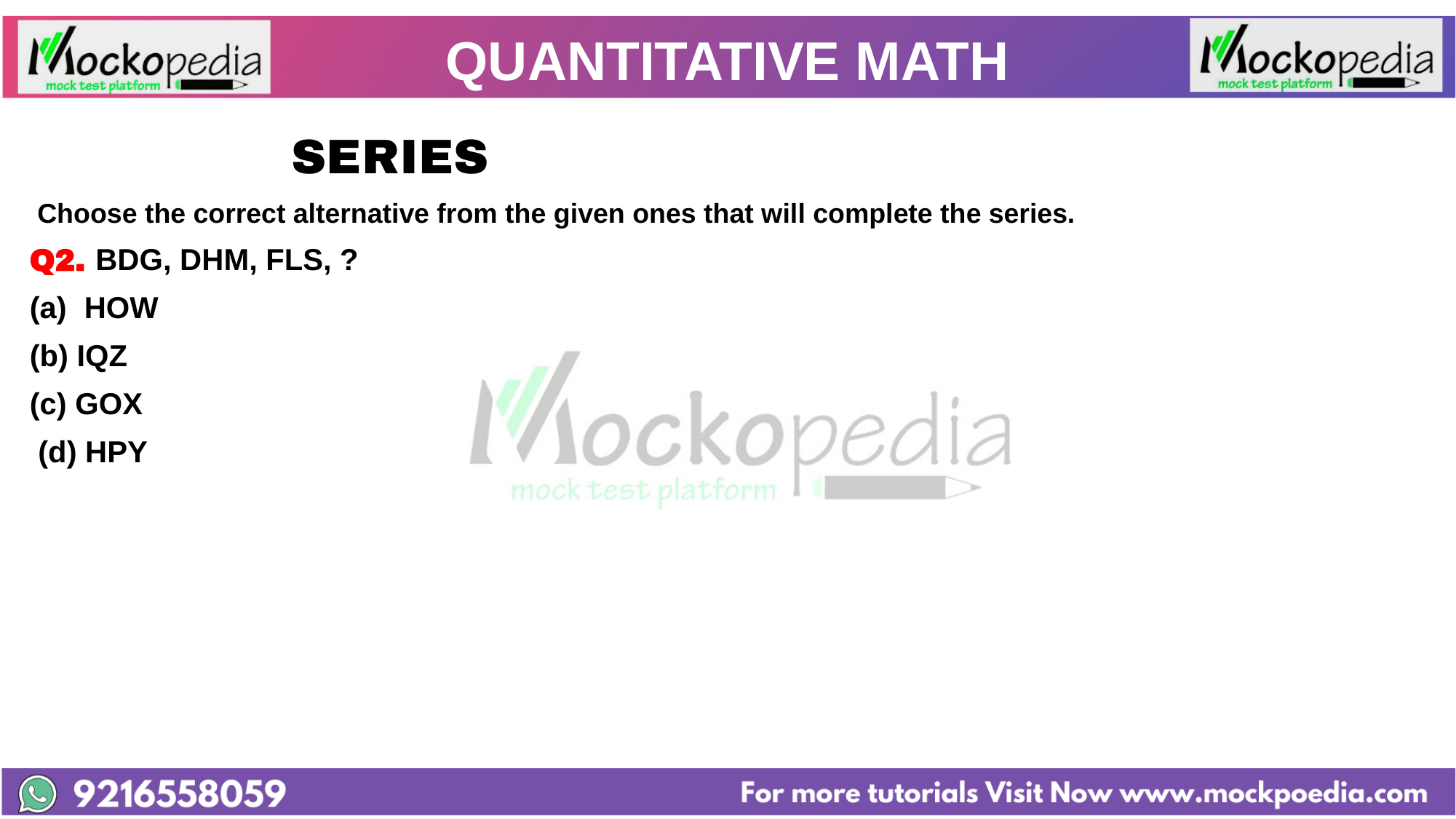

# QUANTITATIVE MATH
			 SERIES
 Choose the correct alternative from the given ones that will complete the series.
Q2. BDG, DHM, FLS, ?
HOW
(b) IQZ
(c) GOX
 (d) HPY